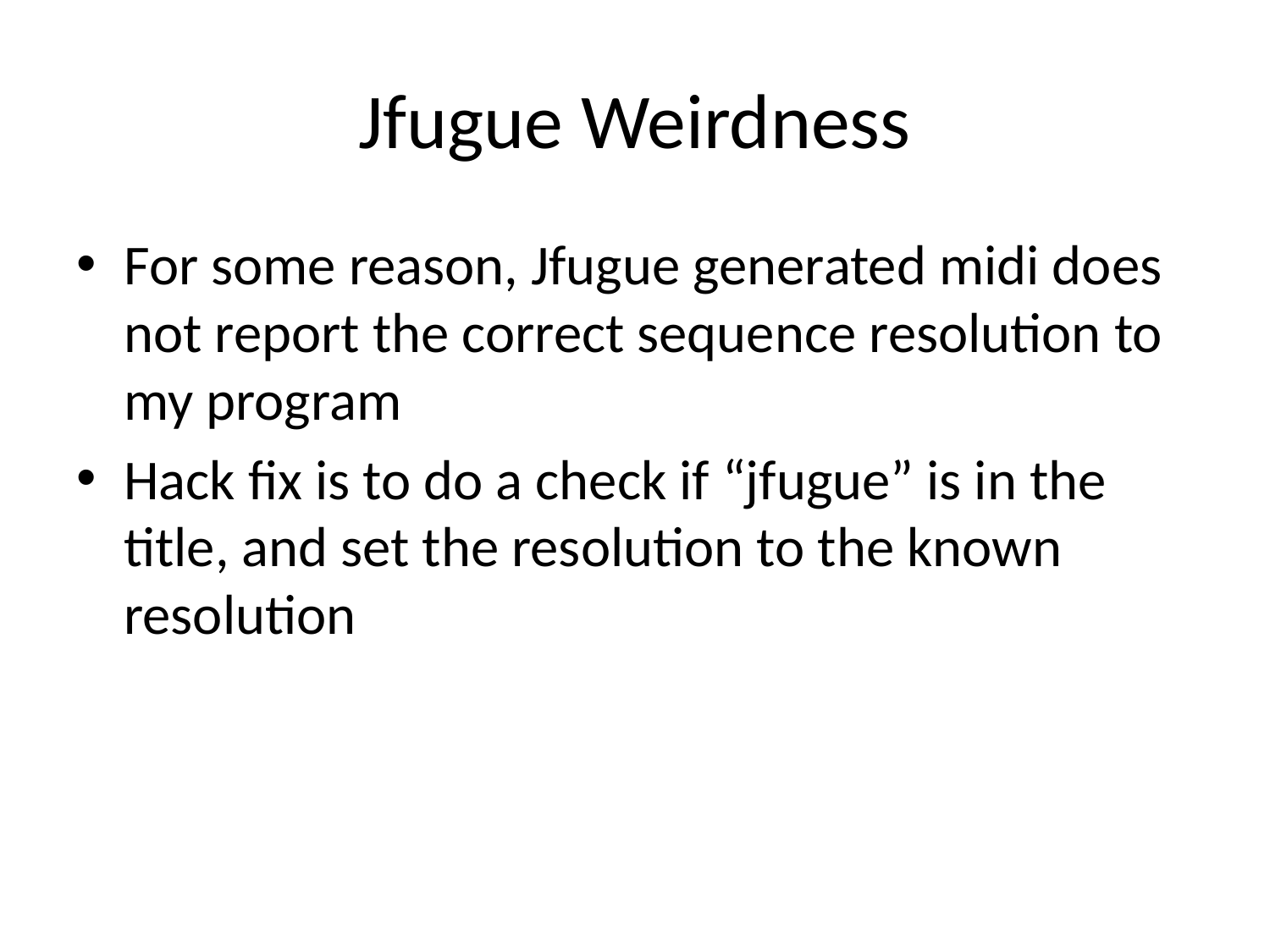

# Jfugue Weirdness
For some reason, Jfugue generated midi does not report the correct sequence resolution to my program
Hack fix is to do a check if “jfugue” is in the title, and set the resolution to the known resolution